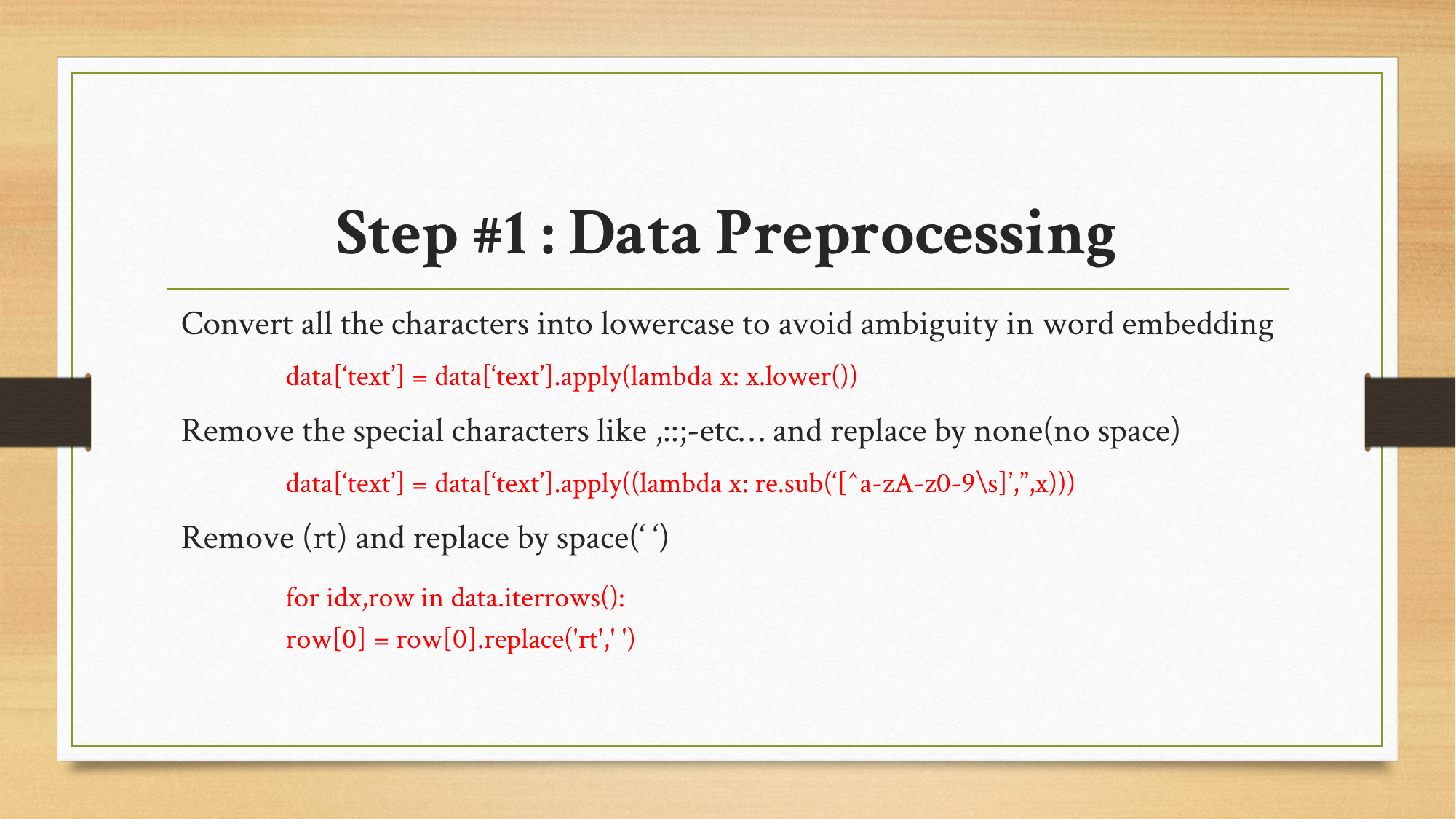

# Step #1 : Data Preprocessing
Convert all the characters into lowercase to avoid ambiguity in word embedding
	data[‘text’] = data[‘text’].apply(lambda x: x.lower())
Remove the special characters like ,::;-etc… and replace by none(no space)
	data[‘text’] = data[‘text’].apply((lambda x: re.sub(‘[^a-zA-z0-9\s]’,’’,x)))
Remove (rt) and replace by space(‘ ‘)
	for idx,row in data.iterrows():
		row[0] = row[0].replace('rt',' ')